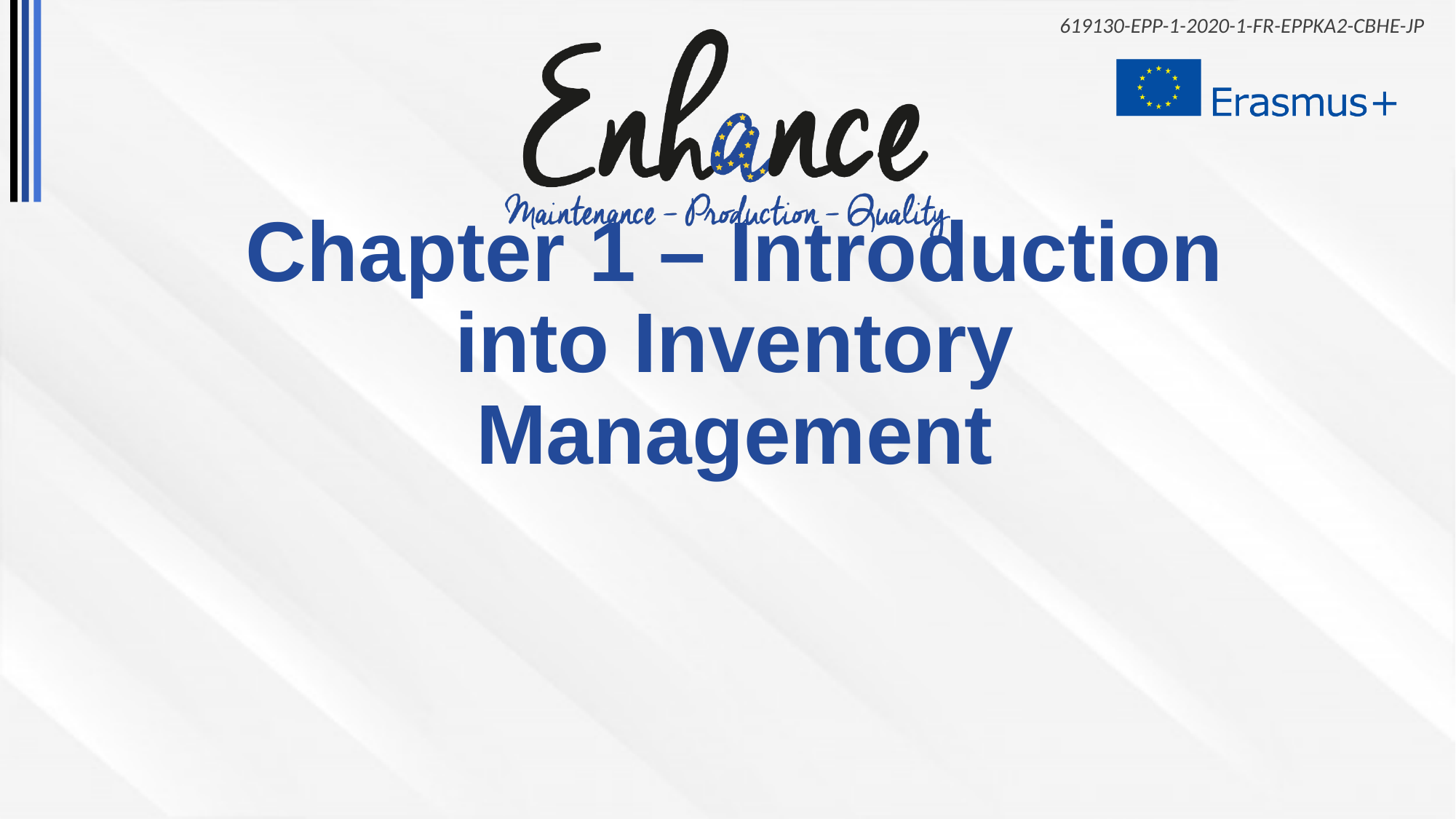

# Chapter 1 – Introduction into Inventory Management